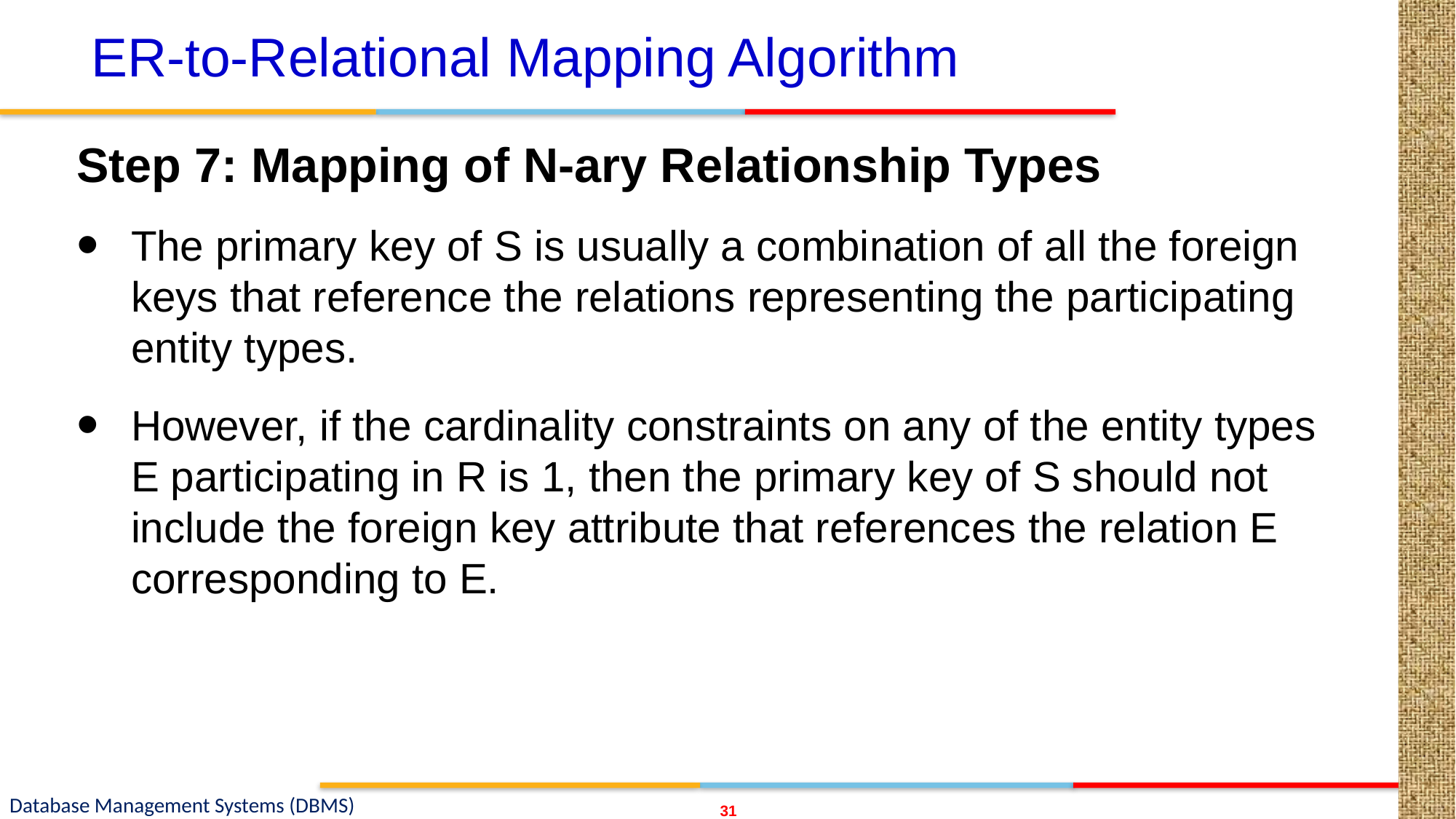

# ER-to-Relational Mapping Algorithm
Step 7: Mapping of N-ary Relationship Types
The primary key of S is usually a combination of all the foreign keys that reference the relations representing the participating entity types.
However, if the cardinality constraints on any of the entity types E participating in R is 1, then the primary key of S should not include the foreign key attribute that references the relation E corresponding to E.